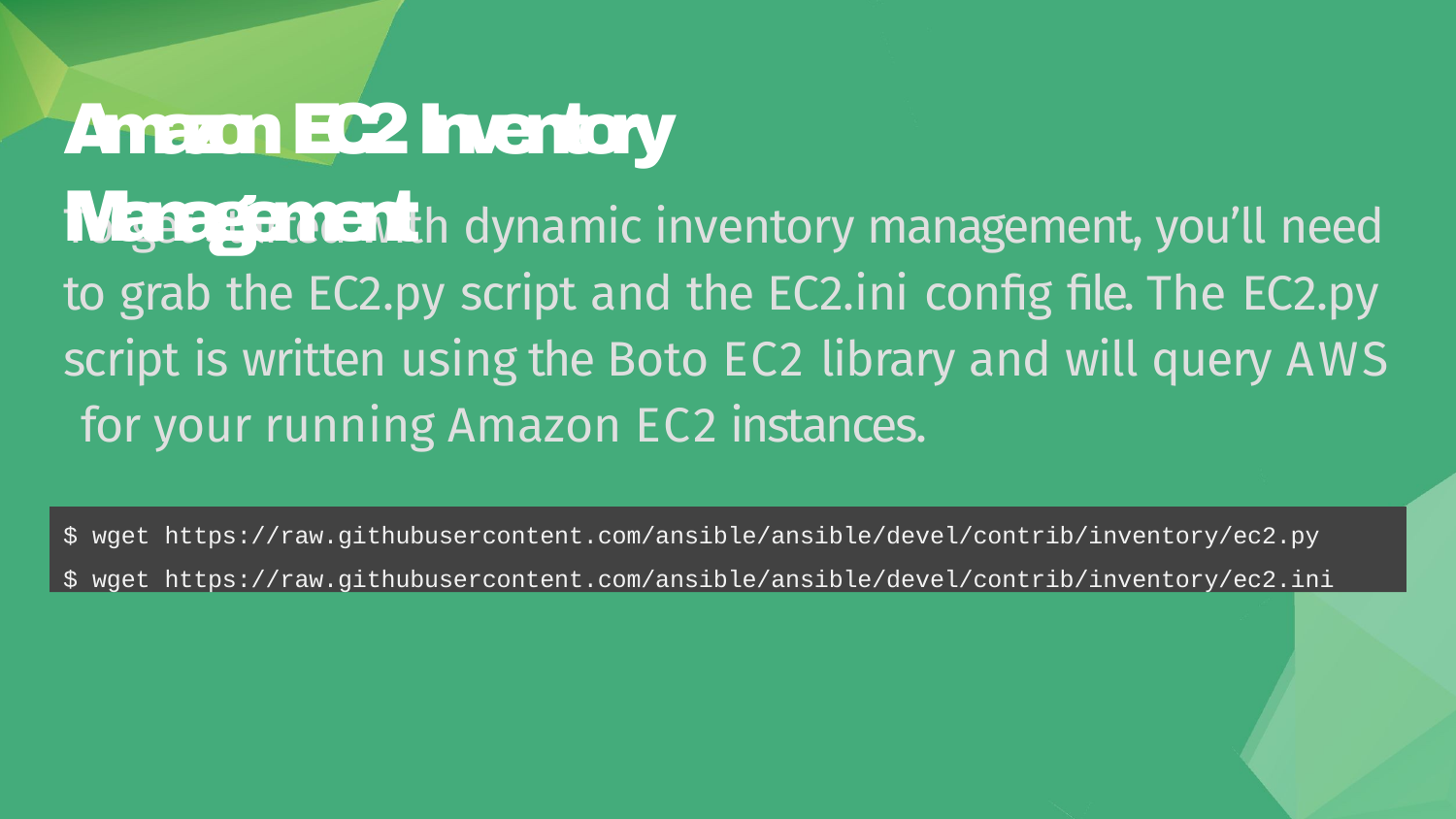

# Amazon EC2 Inventory Management
To get started with dynamic inventory management, you’ll need  to grab the EC2.py script and the EC2.ini config file. The EC2.py  script is written using the Boto EC2 library and will query AWS  for your running Amazon EC2 instances.
$ wget https://raw.githubusercontent.com/ansible/ansible/devel/contrib/inventory/ec2.py
$ wget https://raw.githubusercontent.com/ansible/ansible/devel/contrib/inventory/ec2.ini